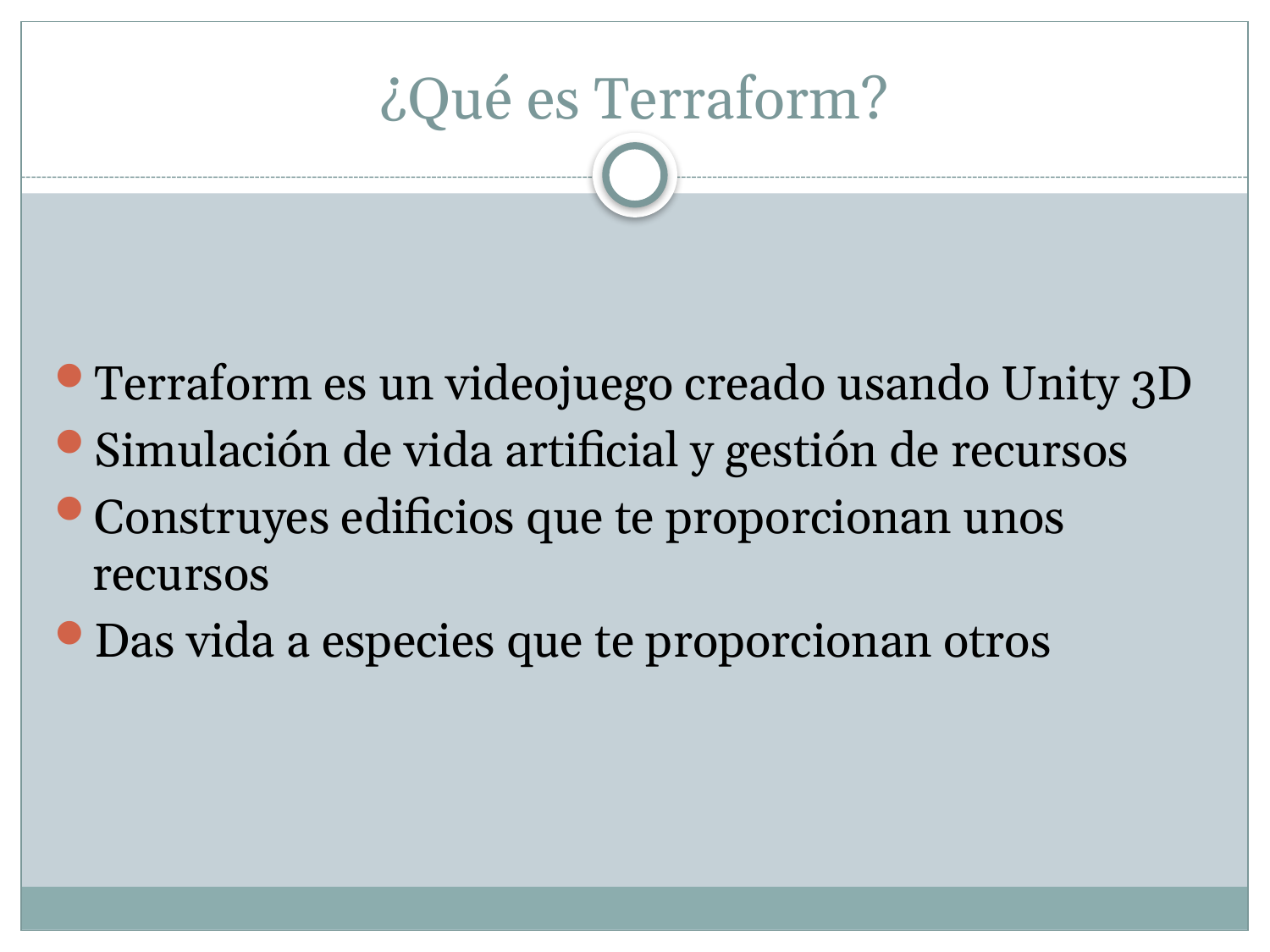

# ¿Qué es Terraform?
Terraform es un videojuego creado usando Unity 3D
Simulación de vida artificial y gestión de recursos
Construyes edificios que te proporcionan unos recursos
Das vida a especies que te proporcionan otros